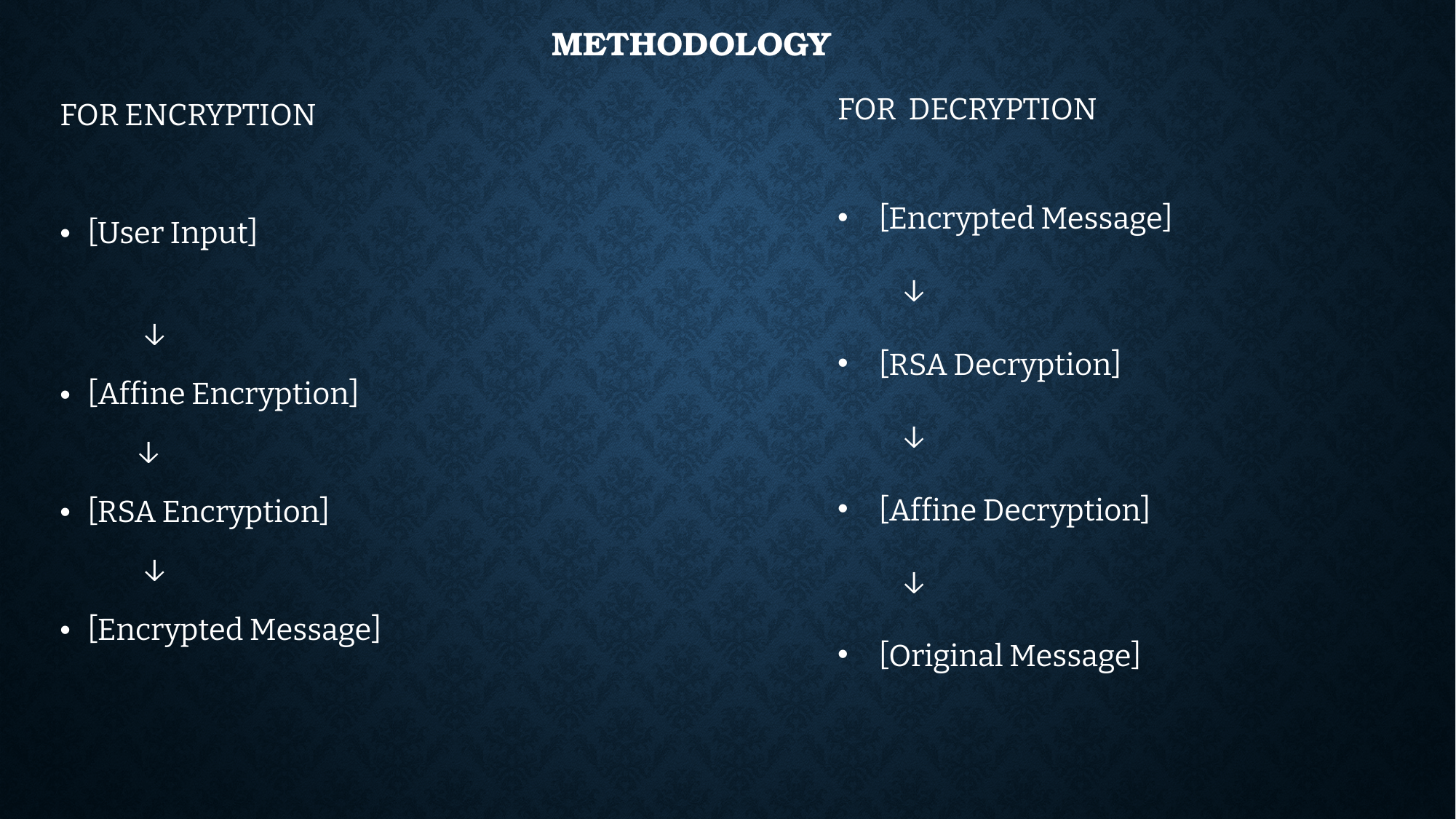

# methodology
FOR ENCRYPTION

[User Input]
              ↓
[Affine Encryption]
             ↓
[RSA Encryption]
              ↓
[Encrypted Message]
FOR  DECRYPTION

[Encrypted Message]

           ↓

[RSA Decryption]

           ↓

[Affine Decryption]

           ↓

[Original Message]